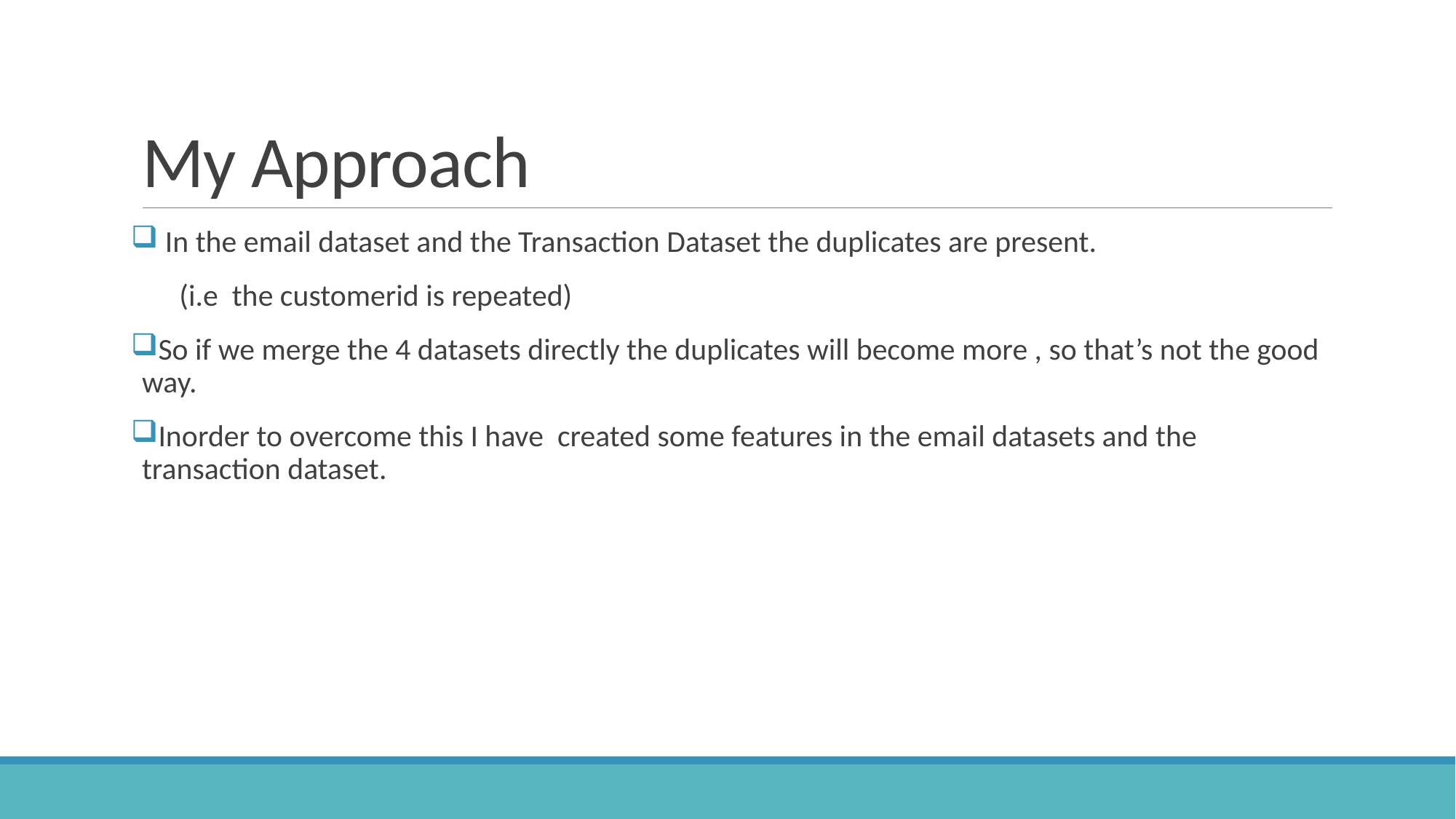

# My Approach
 In the email dataset and the Transaction Dataset the duplicates are present.
       (i.e  the customerid is repeated)
So if we merge the 4 datasets directly the duplicates will become more , so that’s not the good way.
Inorder to overcome this I have  created some features in the email datasets and the transaction dataset.